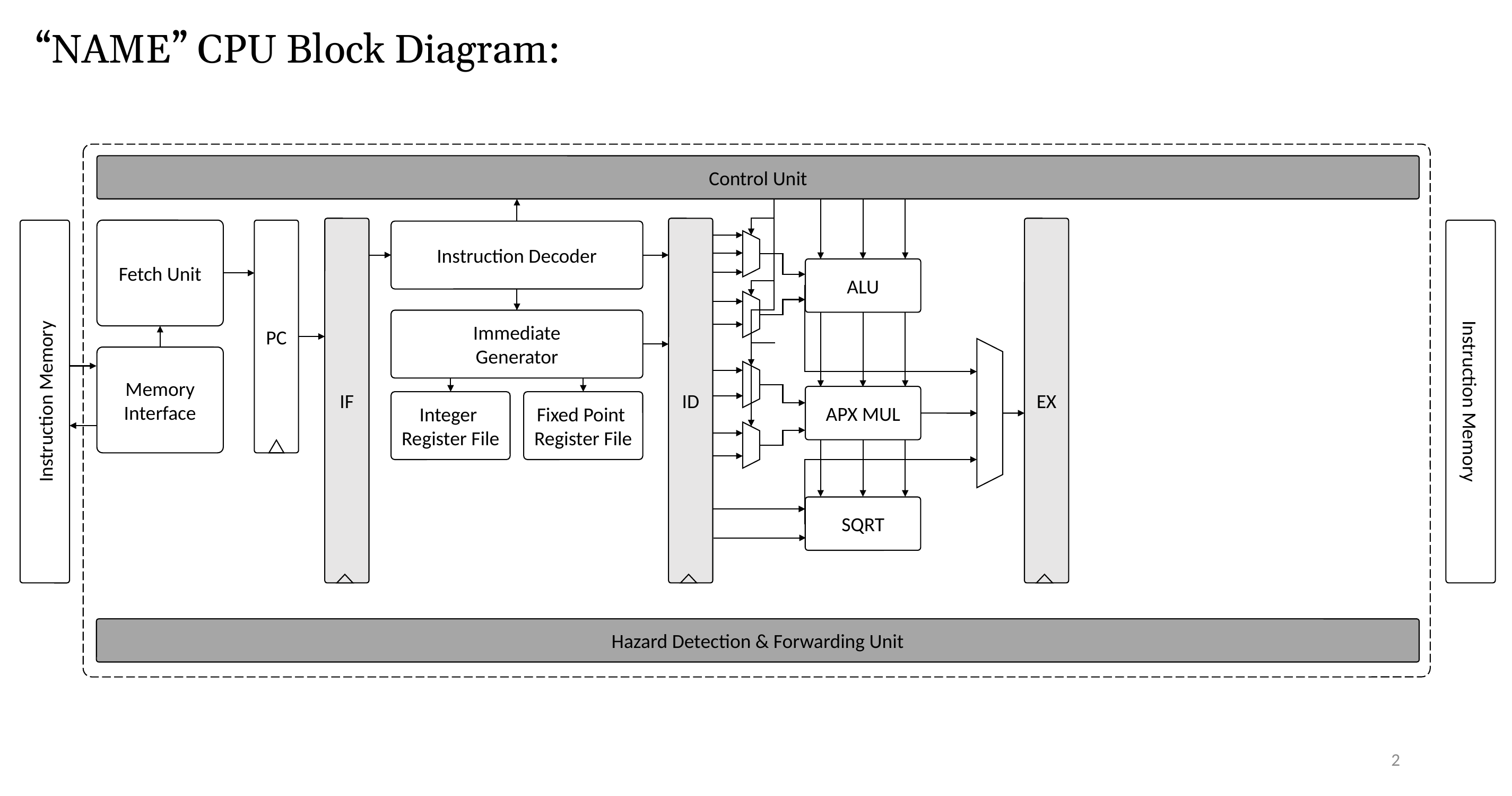

“NAME” CPU Block Diagram:

Control Unit
EX

IF

ID

Fetch Unit
PC

Instruction Decoder

ALU

Immediate
Generator
Memory Interface

Instruction Memory
Instruction Memory
APX MUL
Integer
Register File
Fixed Point
Register File

SQRT
Hazard Detection & Forwarding Unit
2